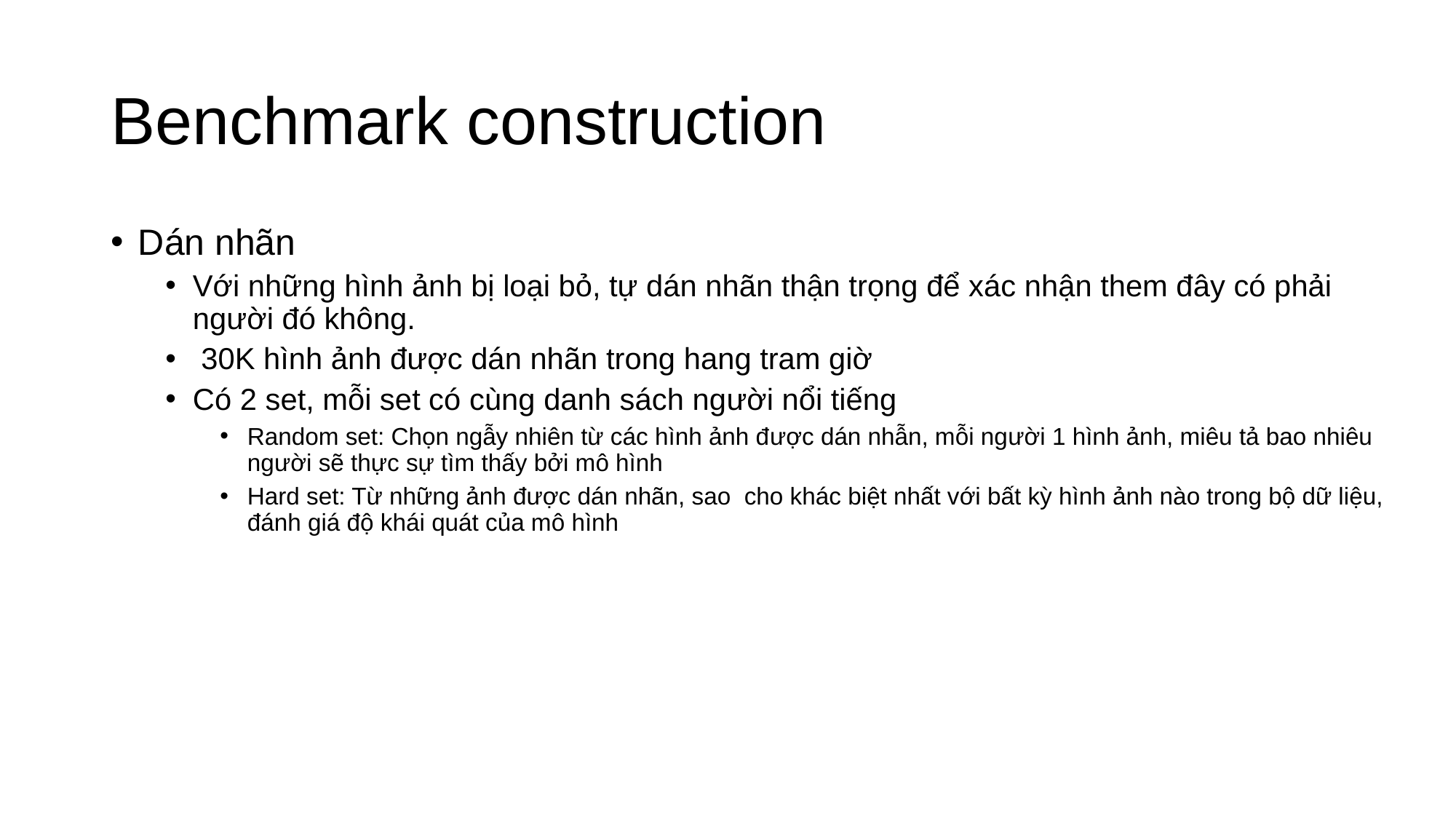

# Benchmark construction
Dán nhãn
Với những hình ảnh bị loại bỏ, tự dán nhãn thận trọng để xác nhận them đây có phải người đó không.
 30K hình ảnh được dán nhãn trong hang tram giờ
Có 2 set, mỗi set có cùng danh sách người nổi tiếng
Random set: Chọn ngẫy nhiên từ các hình ảnh được dán nhẫn, mỗi người 1 hình ảnh, miêu tả bao nhiêu người sẽ thực sự tìm thấy bởi mô hình
Hard set: Từ những ảnh được dán nhãn, sao  cho khác biệt nhất với bất kỳ hình ảnh nào trong bộ dữ liệu, đánh giá độ khái quát của mô hình